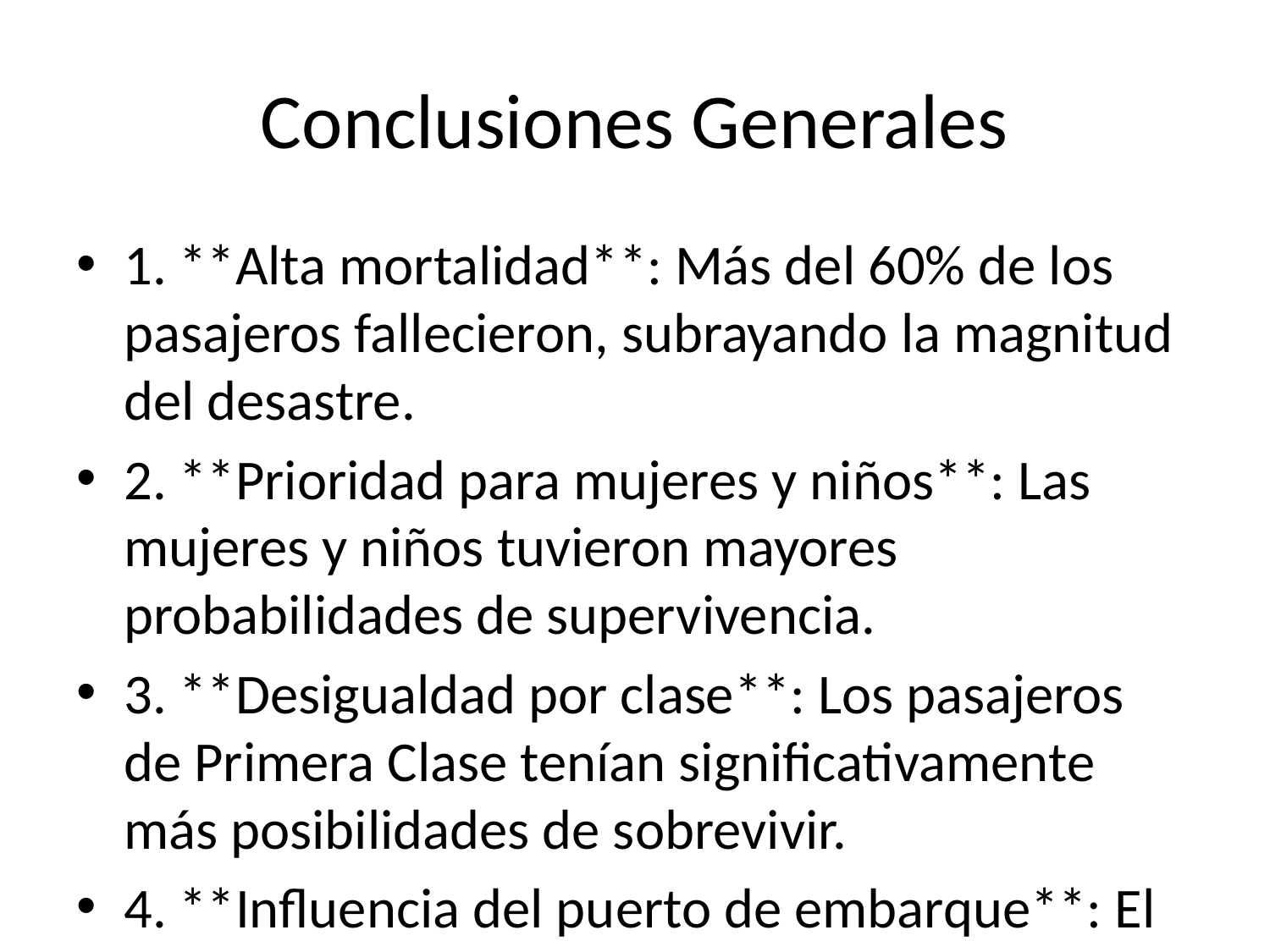

# Conclusiones Generales
1. **Alta mortalidad**: Más del 60% de los pasajeros fallecieron, subrayando la magnitud del desastre.
2. **Prioridad para mujeres y niños**: Las mujeres y niños tuvieron mayores probabilidades de supervivencia.
3. **Desigualdad por clase**: Los pasajeros de Primera Clase tenían significativamente más posibilidades de sobrevivir.
4. **Influencia del puerto de embarque**: El puerto de embarque estuvo asociado con diferencias socioeconómicas que afectaron la supervivencia.
En general, el análisis muestra cómo factores sociales y estructurales influyeron en las tasas de supervivencia.